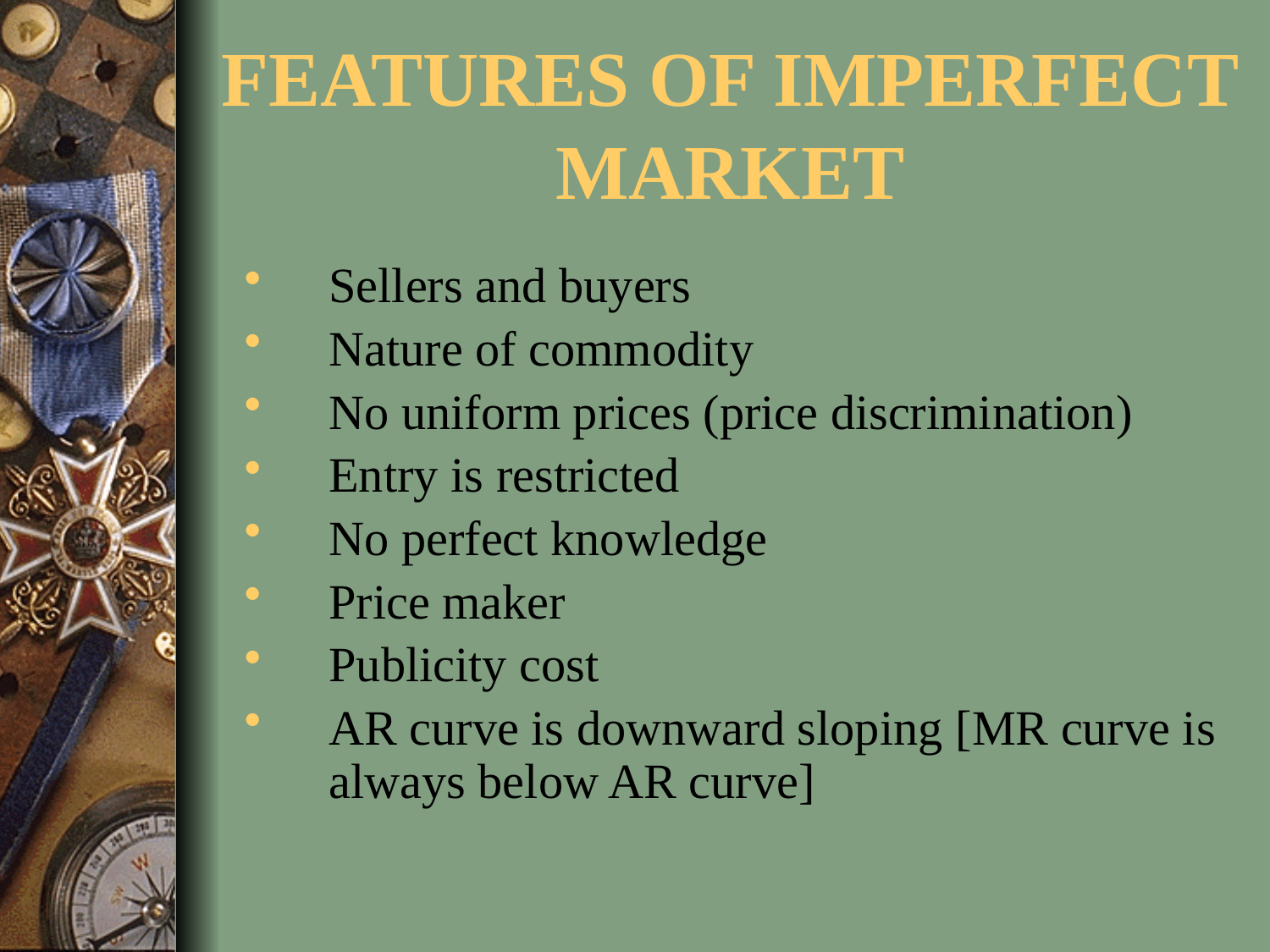

# FEATURES OF IMPERFECT MARKET
Sellers and buyers
Nature of commodity
No uniform prices (price discrimination)
Entry is restricted
No perfect knowledge
Price maker
Publicity cost
AR curve is downward sloping [MR curve is always below AR curve]